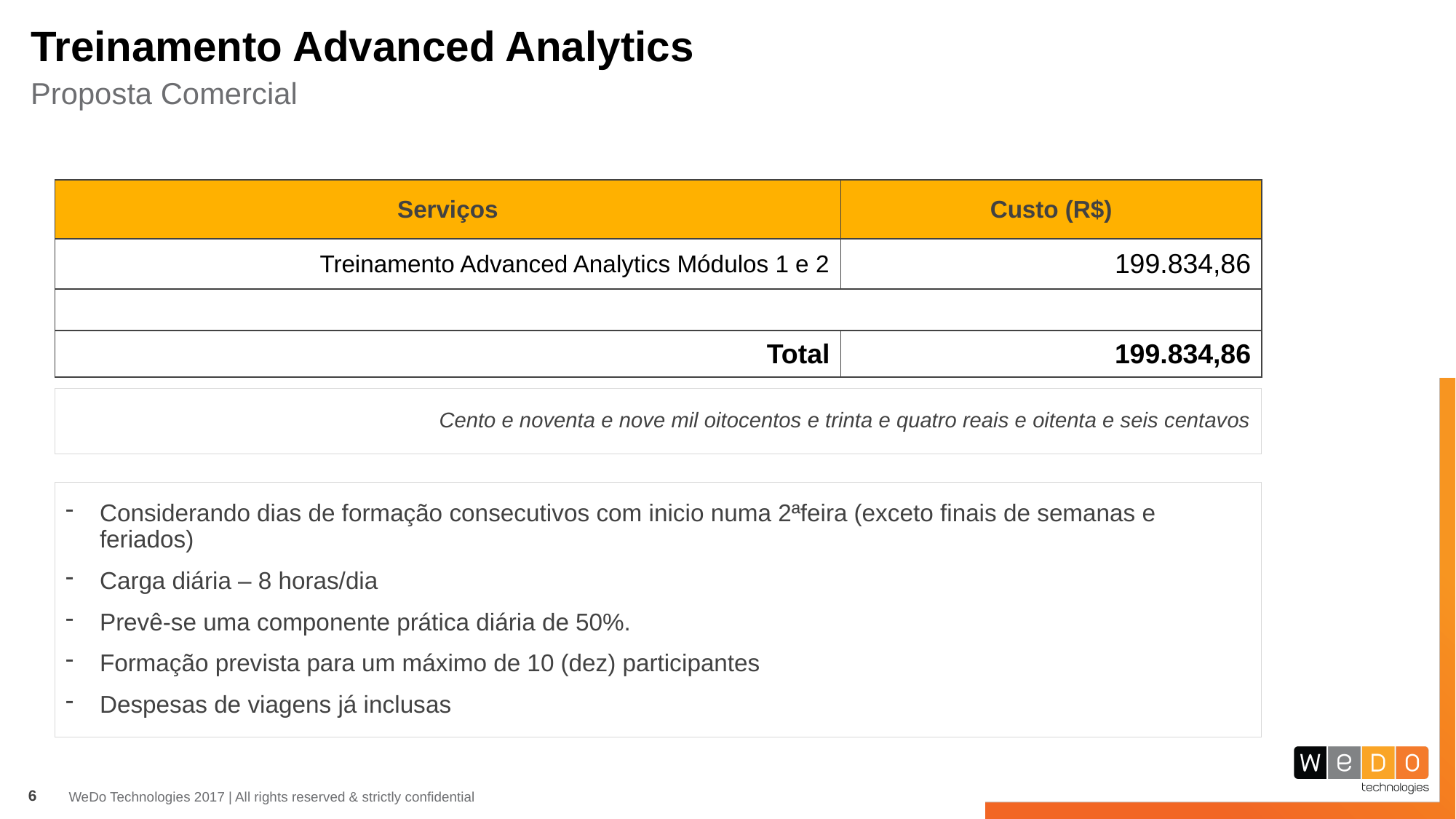

# Treinamento Advanced Analytics
Proposta Comercial
| Serviços | Custo (R$) |
| --- | --- |
| Treinamento Advanced Analytics Módulos 1 e 2 | 199.834,86 |
|  |  |
| Total | 199.834,86 |
Cento e noventa e nove mil oitocentos e trinta e quatro reais e oitenta e seis centavos
Considerando dias de formação consecutivos com inicio numa 2ªfeira (exceto finais de semanas e feriados)
Carga diária – 8 horas/dia
Prevê-se uma componente prática diária de 50%.
Formação prevista para um máximo de 10 (dez) participantes
Despesas de viagens já inclusas